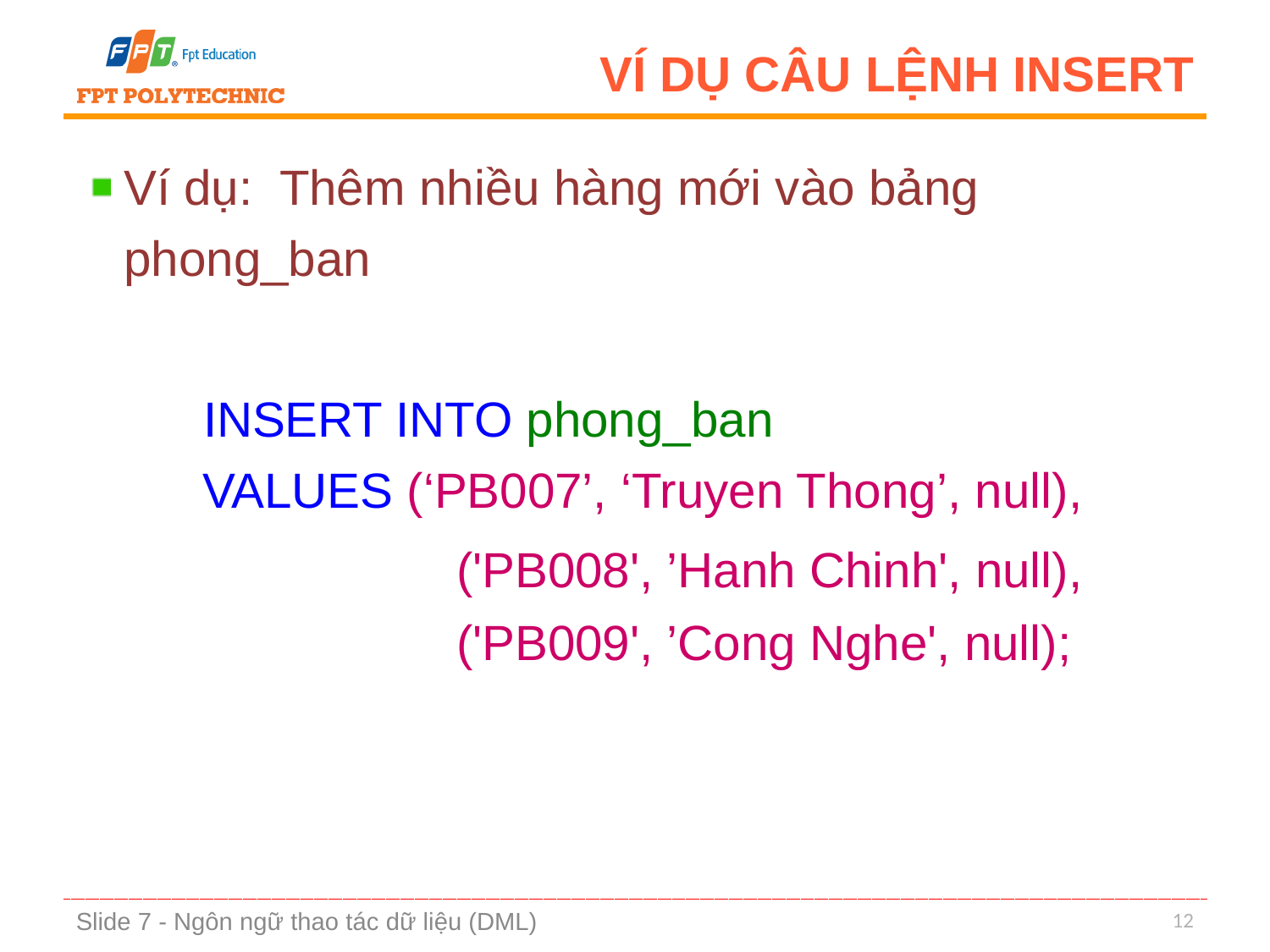

# Ví dụ Câu lệnh insert
Ví dụ:  Thêm nhiều hàng mới vào bảng phong_ban

INSERT INTO phong_ban
VALUES (‘PB007’, ‘Truyen Thong’, null),
		('PB008', ’Hanh Chinh', null),            		('PB009', ’Cong Nghe', null);

12